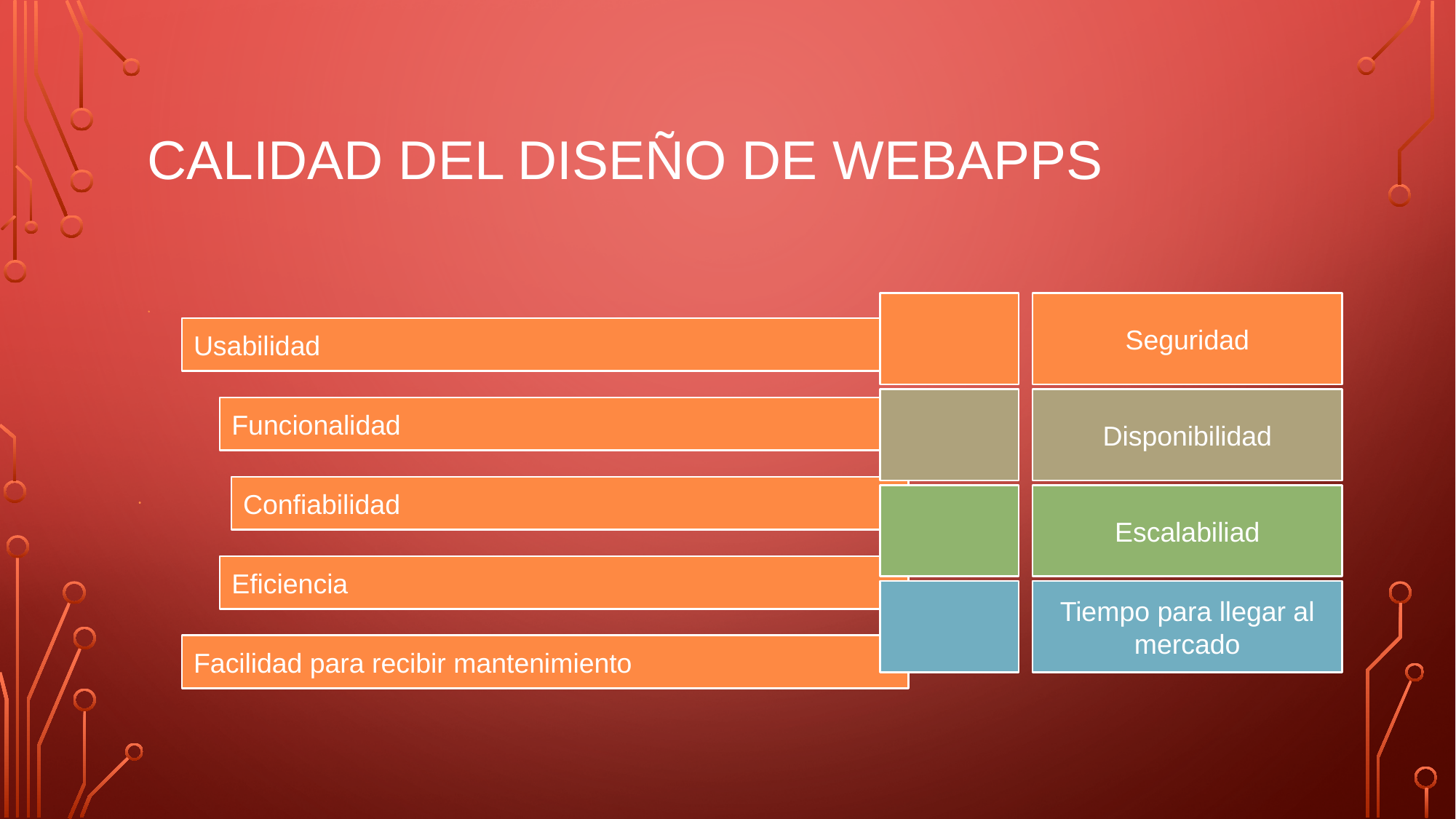

# CALIDAD DEL DISEÑO DE WEBAPPS
Usabilidad
Funcionalidad
Confiabilidad
Eficiencia
Facilidad para recibir mantenimiento
Seguridad
Disponibilidad
Escalabiliad
Tiempo para llegar al mercado